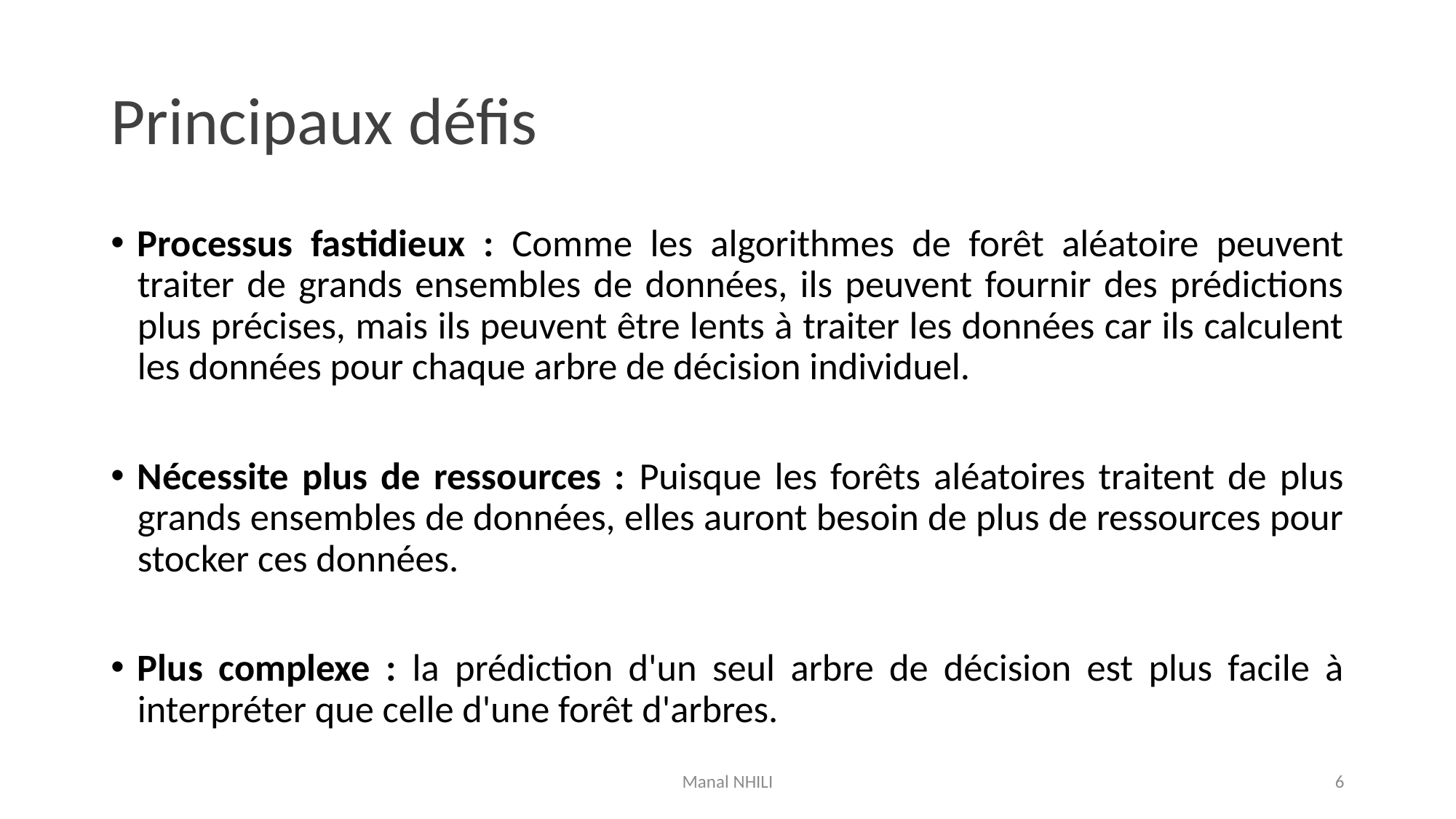

# Principaux défis
Processus fastidieux : Comme les algorithmes de forêt aléatoire peuvent traiter de grands ensembles de données, ils peuvent fournir des prédictions plus précises, mais ils peuvent être lents à traiter les données car ils calculent les données pour chaque arbre de décision individuel.

Nécessite plus de ressources : Puisque les forêts aléatoires traitent de plus grands ensembles de données, elles auront besoin de plus de ressources pour stocker ces données.

Plus complexe : la prédiction d'un seul arbre de décision est plus facile à interpréter que celle d'une forêt d'arbres.
Manal NHILI
6